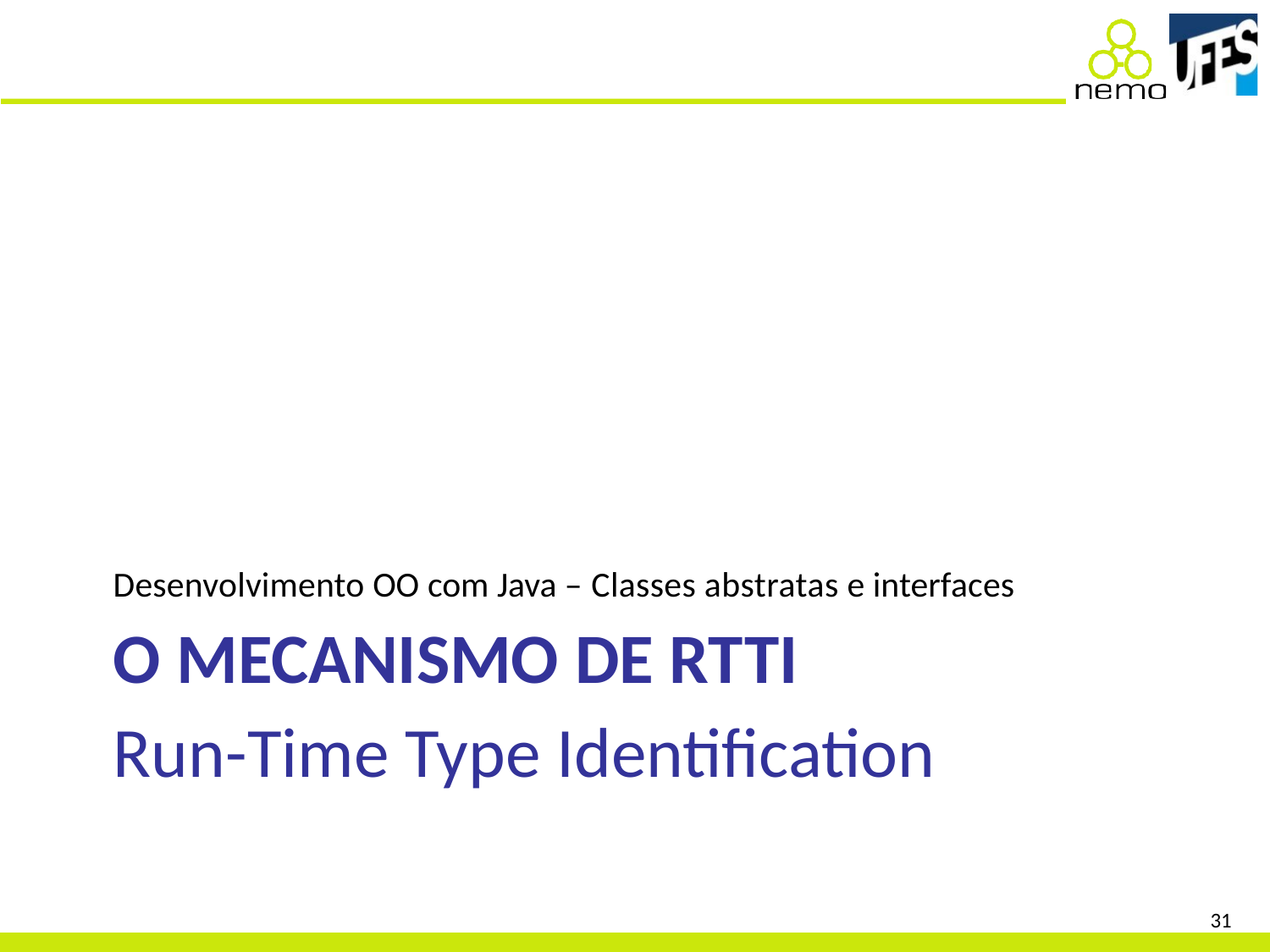

Desenvolvimento OO com Java – Classes abstratas e interfaces
O MECANISMO DE RTTI
Run-Time Type Identification
31